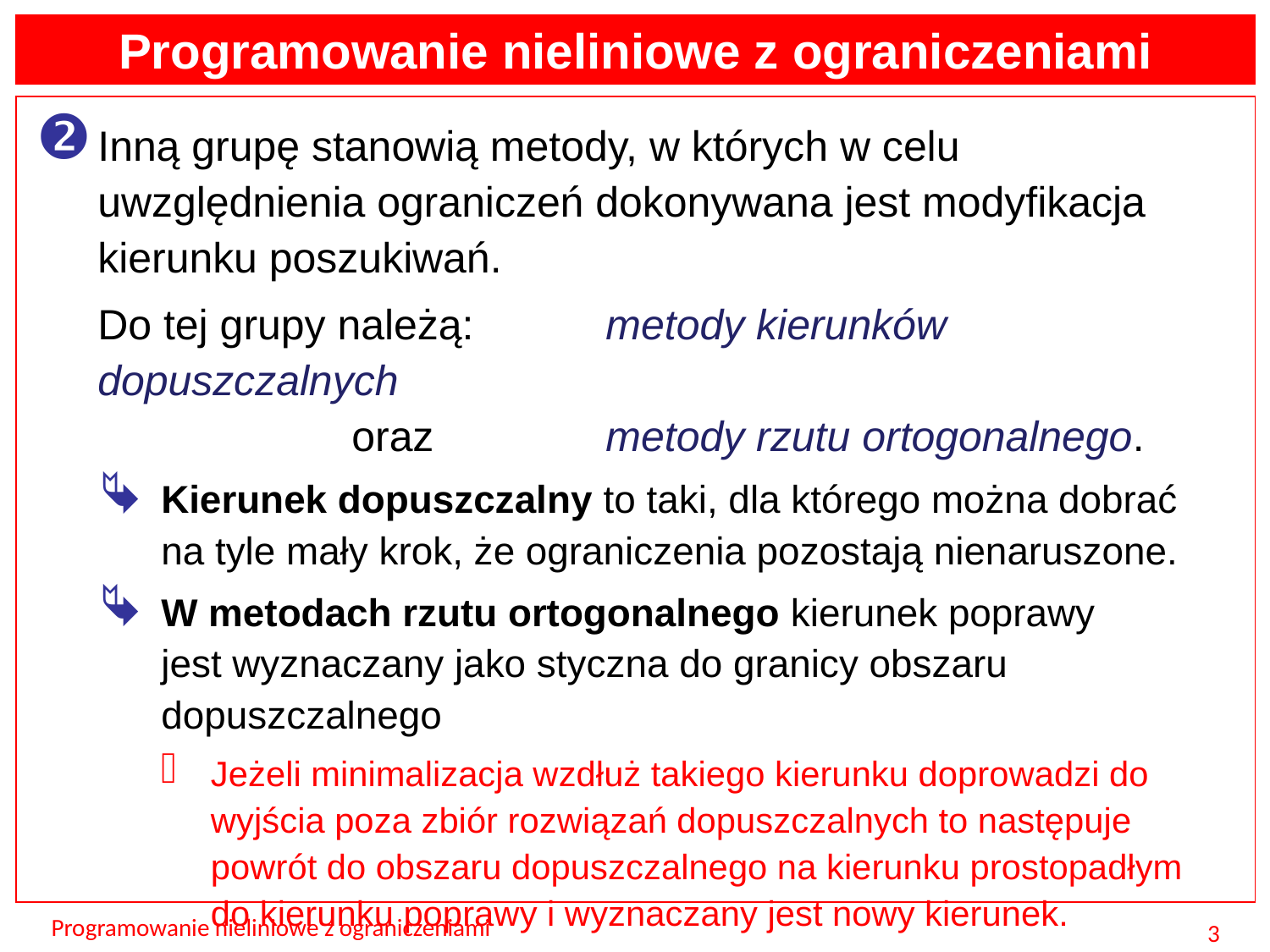

Programowanie nieliniowe z ograniczeniami

Inną grupę stanowią metody, w których w celu uwzględnienia ograniczeń dokonywana jest modyfikacja kierunku poszukiwań.
	Do tej grupy należą: 	metody kierunków dopuszczalnych 								oraz 		metody rzutu ortogonalnego.
Kierunek dopuszczalny to taki, dla którego można dobrać na tyle mały krok, że ograniczenia pozostają nienaruszone.
W metodach rzutu ortogonalnego kierunek poprawy
jest wyznaczany jako styczna do granicy obszaru dopuszczalnego
Jeżeli minimalizacja wzdłuż takiego kierunku doprowadzi do wyjścia poza zbiór rozwiązań dopuszczalnych to następuje powrót do obszaru dopuszczalnego na kierunku prostopadłym do kierunku poprawy i wyznaczany jest nowy kierunek.
Programowanie nieliniowe z ograniczeniami
3